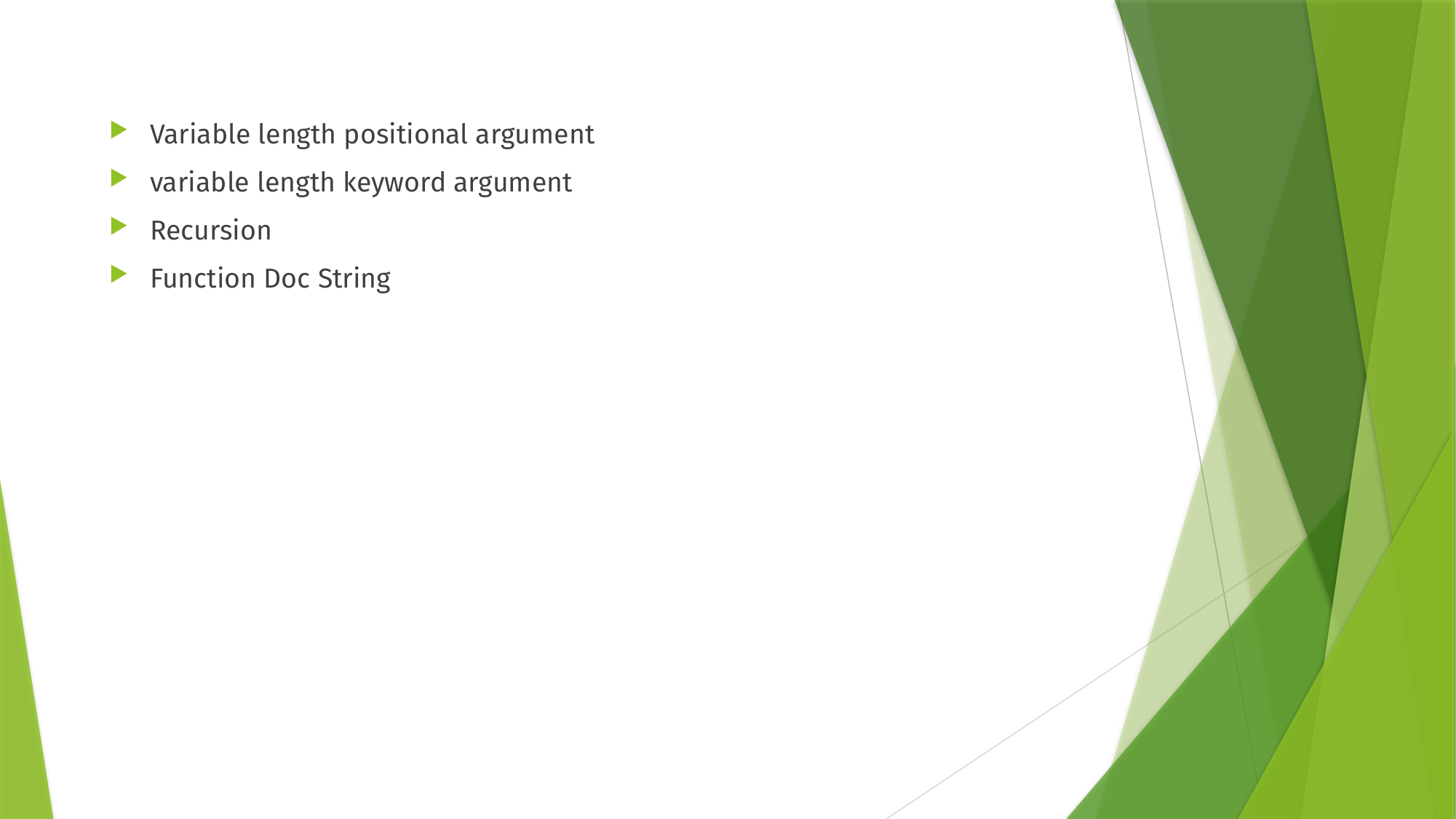

Variable length positional argument
variable length keyword argument
Recursion
Function Doc String